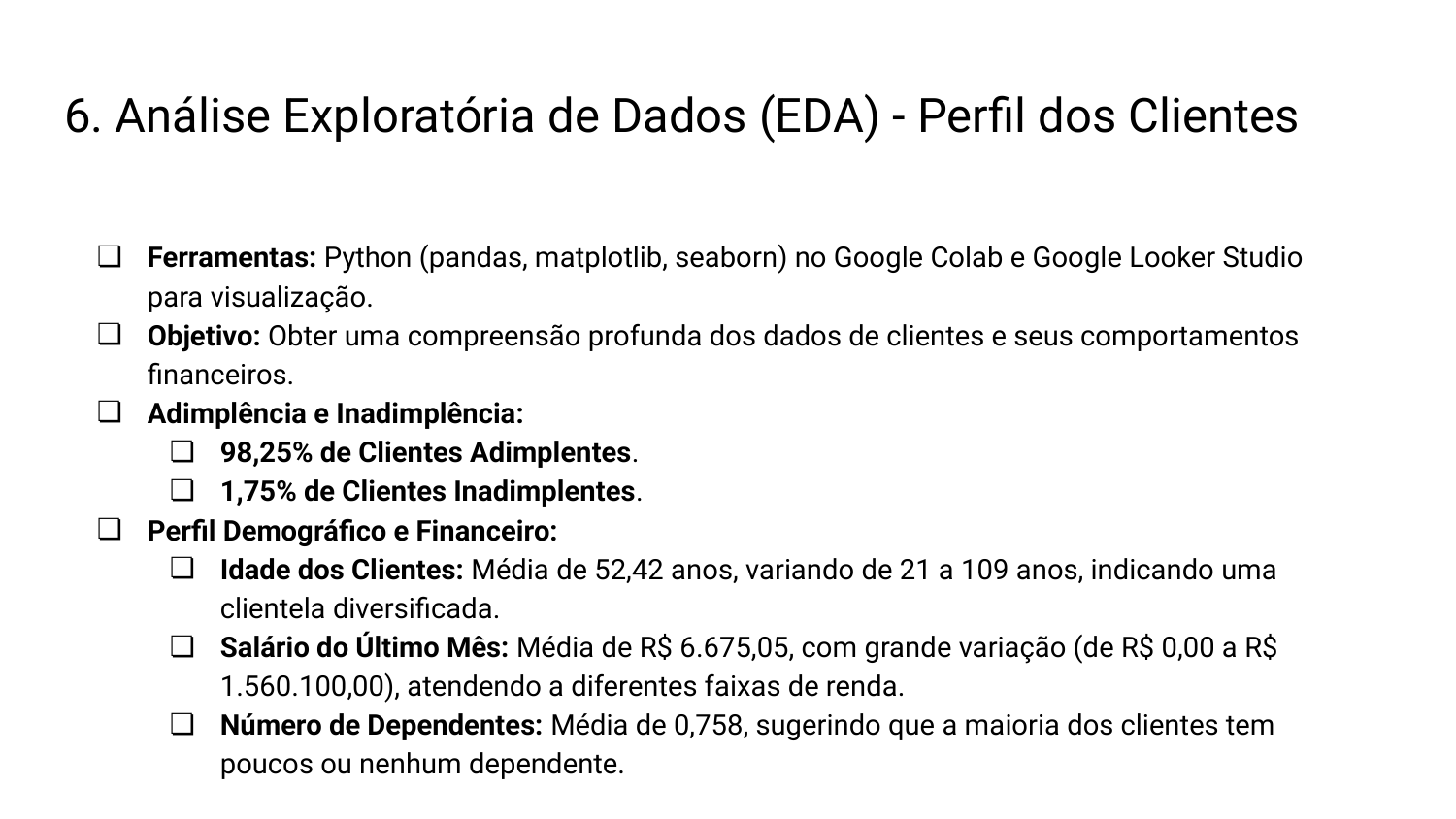

# 6. Análise Exploratória de Dados (EDA) - Perfil dos Clientes

Ferramentas: Python (pandas, matplotlib, seaborn) no Google Colab e Google Looker Studio para visualização.
Objetivo: Obter uma compreensão profunda dos dados de clientes e seus comportamentos financeiros.
Adimplência e Inadimplência:
98,25% de Clientes Adimplentes.
1,75% de Clientes Inadimplentes.
Perfil Demográfico e Financeiro:
Idade dos Clientes: Média de 52,42 anos, variando de 21 a 109 anos, indicando uma clientela diversificada.
Salário do Último Mês: Média de R$ 6.675,05, com grande variação (de R$ 0,00 a R$ 1.560.100,00), atendendo a diferentes faixas de renda.
Número de Dependentes: Média de 0,758, sugerindo que a maioria dos clientes tem poucos ou nenhum dependente.